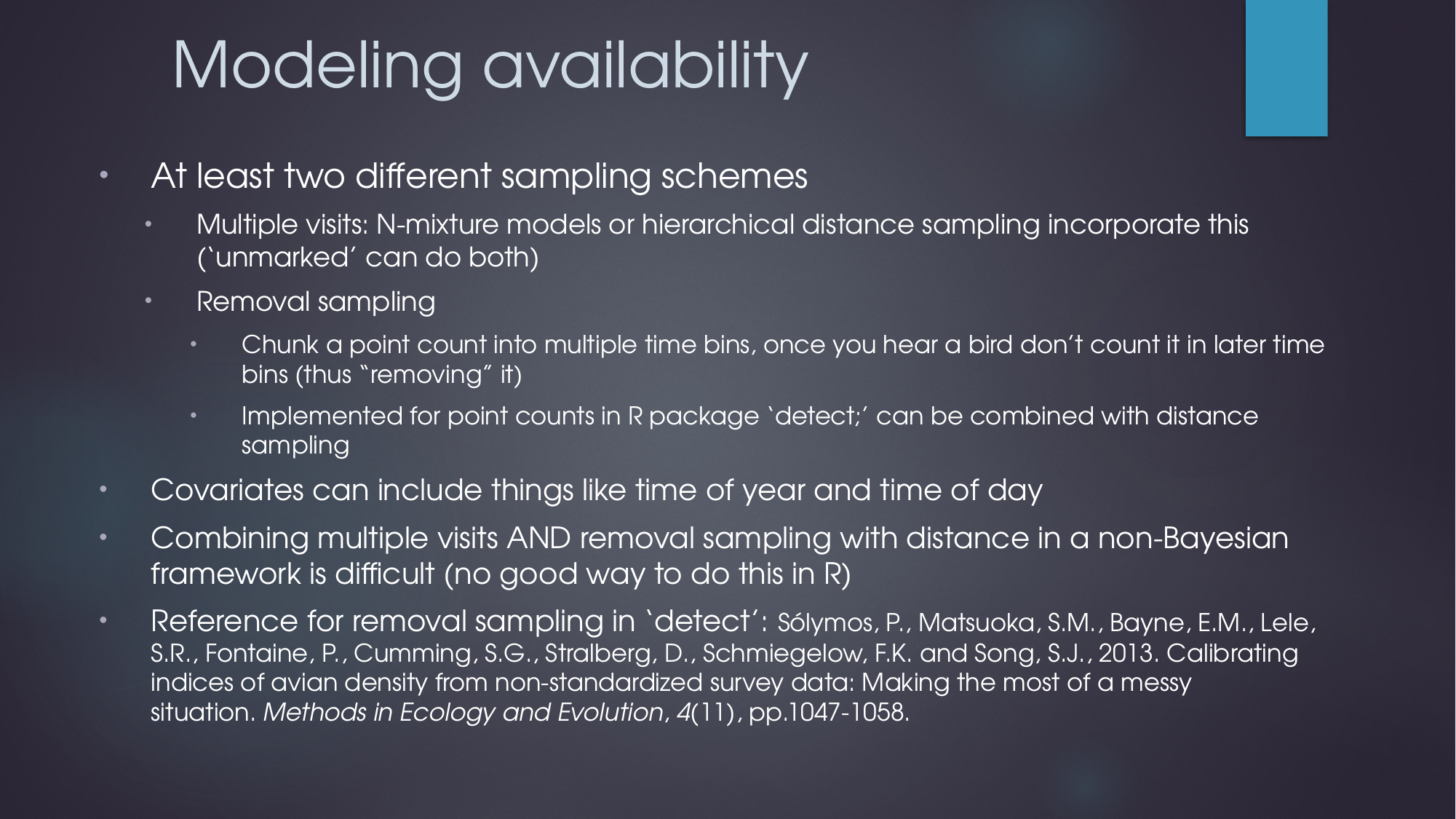

# Modeling availability
At least two different sampling schemes
Multiple visits: N-mixture models or hierarchical distance sampling incorporate this (‘unmarked’ can do both)
Removal sampling
Chunk a point count into multiple time bins, once you hear a bird don’t count it in later time bins (thus “removing” it)
Implemented for point counts in R package ‘detect;’ can be combined with distance sampling
Covariates can include things like time of year and time of day
Combining multiple visits AND removal sampling with distance in a non-Bayesian framework is difficult (no good way to do this in R)
Reference for removal sampling in ‘detect’: Sólymos, P., Matsuoka, S.M., Bayne, E.M., Lele, S.R., Fontaine, P., Cumming, S.G., Stralberg, D., Schmiegelow, F.K. and Song, S.J., 2013. Calibrating indices of avian density from non‐standardized survey data: Making the most of a messy situation. Methods in Ecology and Evolution, 4(11), pp.1047-1058.